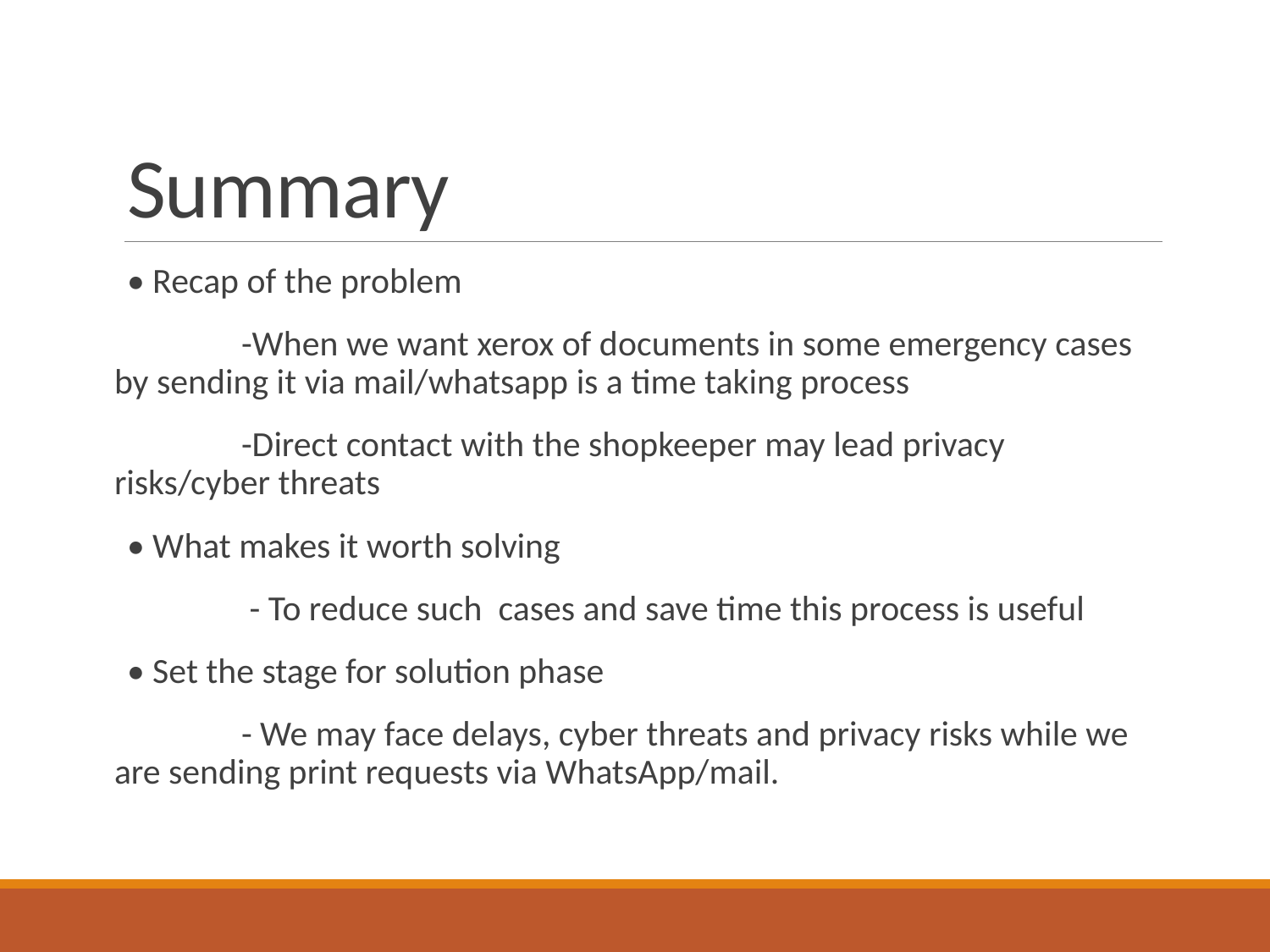

# Summary
• Recap of the problem
	-When we want xerox of documents in some emergency cases by sending it via mail/whatsapp is a time taking process
	-Direct contact with the shopkeeper may lead privacy risks/cyber threats
• What makes it worth solving
	 - To reduce such  cases and save time this process is useful
• Set the stage for solution phase
	- We may face delays, cyber threats and privacy risks while we are sending print requests via WhatsApp/mail.